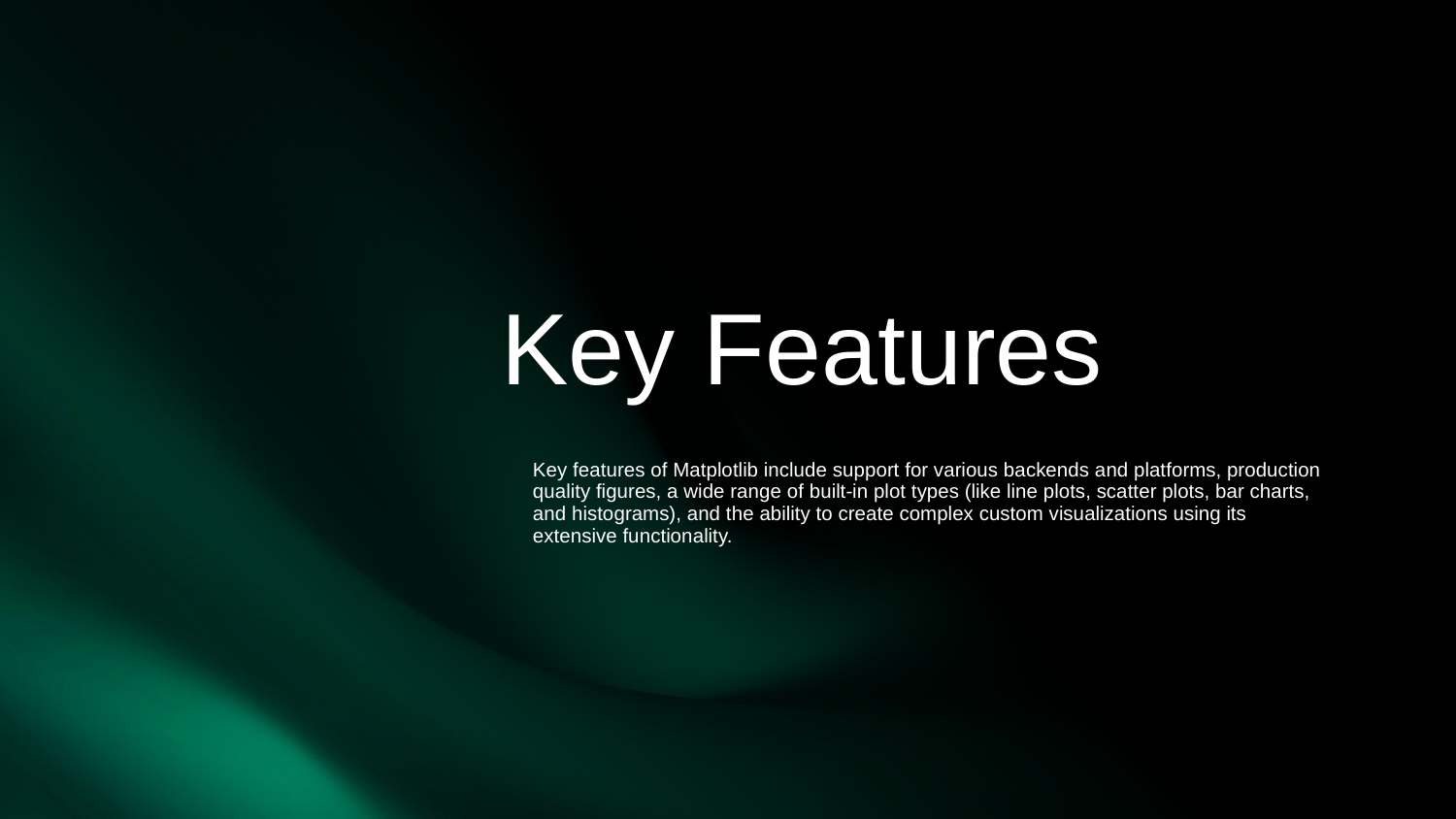

# Key Features
Key features of Matplotlib include support for various backends and platforms, production quality figures, a wide range of built-in plot types (like line plots, scatter plots, bar charts, and histograms), and the ability to create complex custom visualizations using its extensive functionality.